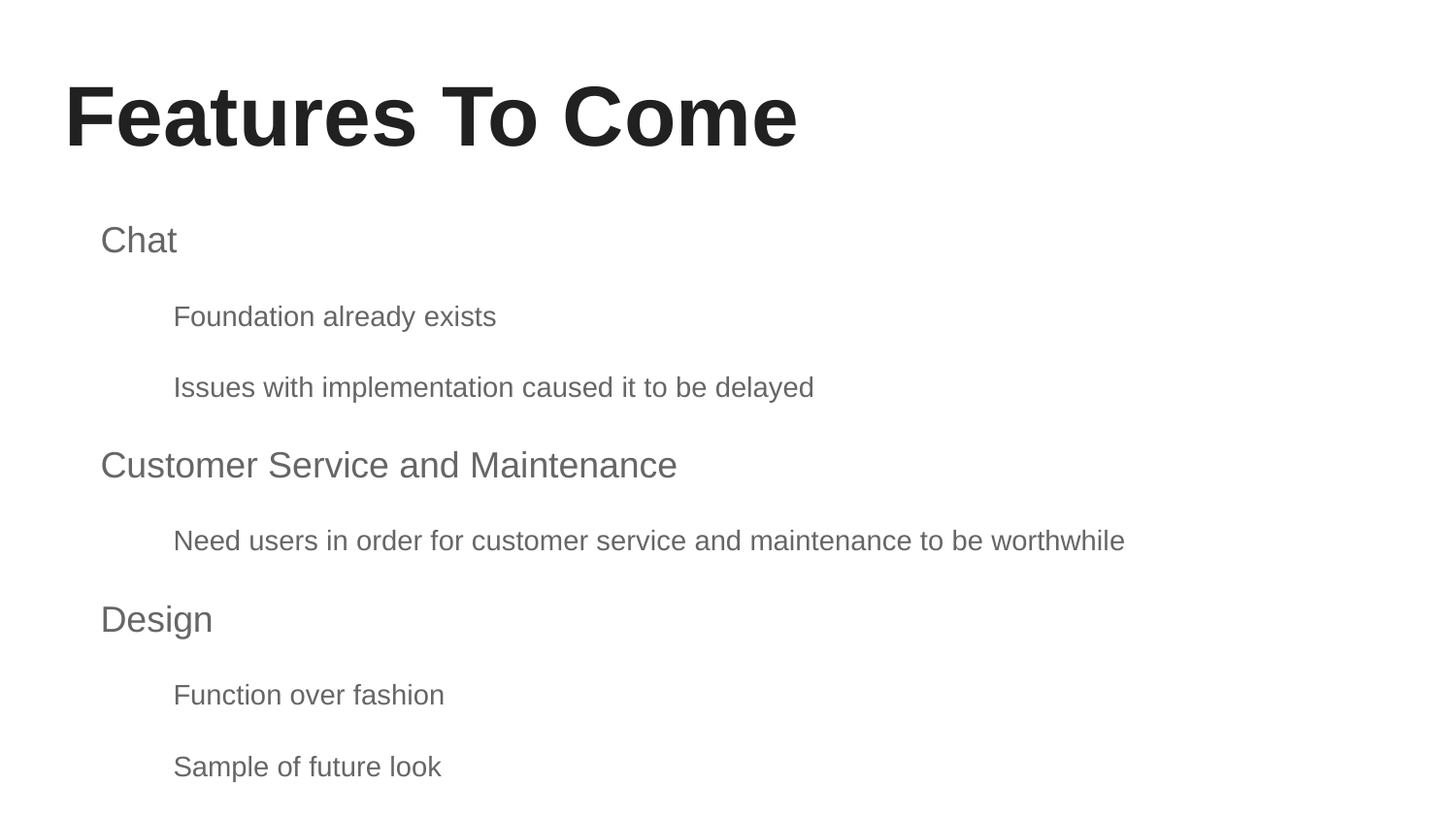

# Features To Come
Chat
Foundation already exists
Issues with implementation caused it to be delayed
Customer Service and Maintenance
Need users in order for customer service and maintenance to be worthwhile
Design
Function over fashion
Sample of future look